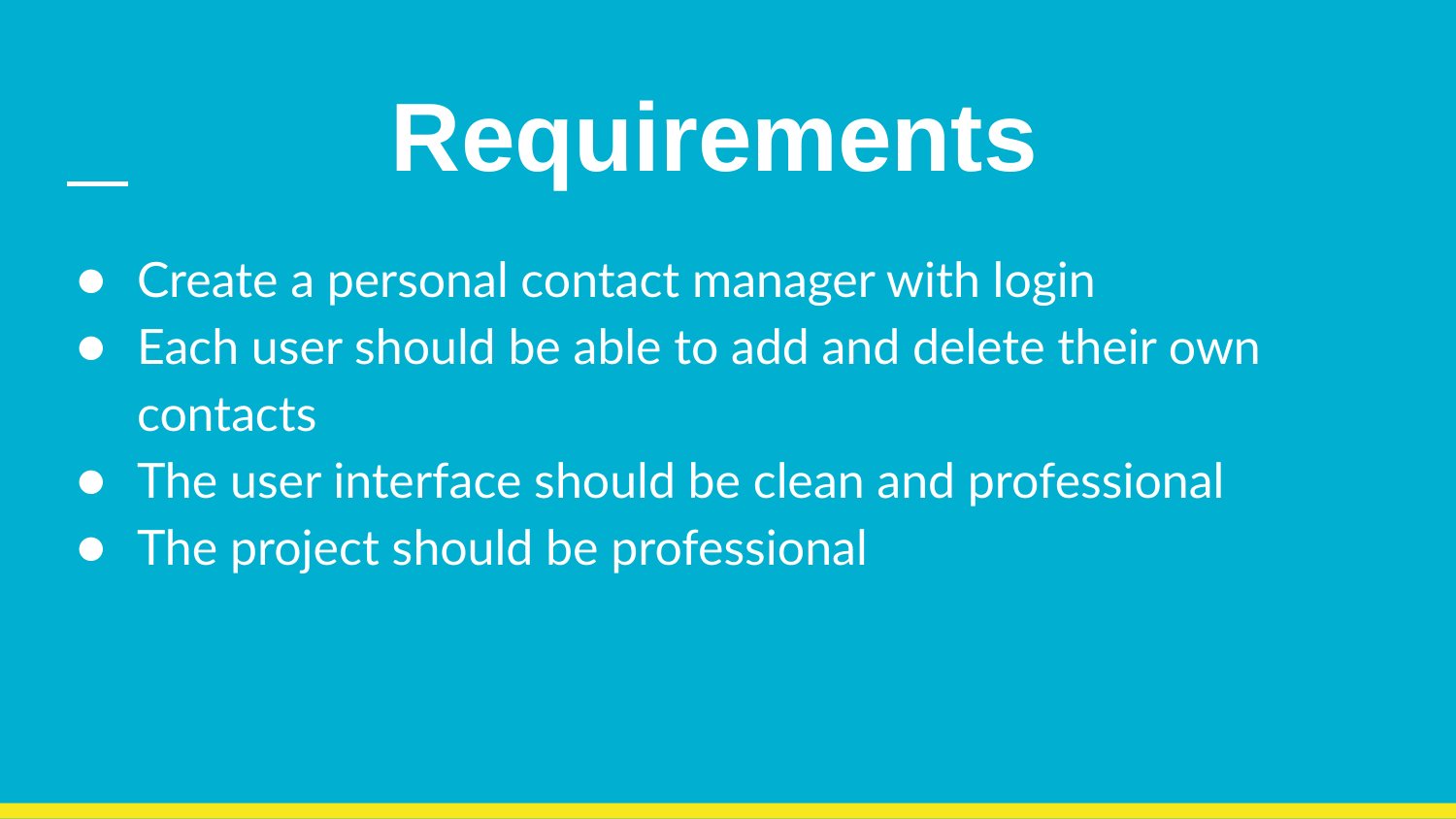

# Requirements
Create a personal contact manager with login
Each user should be able to add and delete their own contacts
The user interface should be clean and professional
The project should be professional